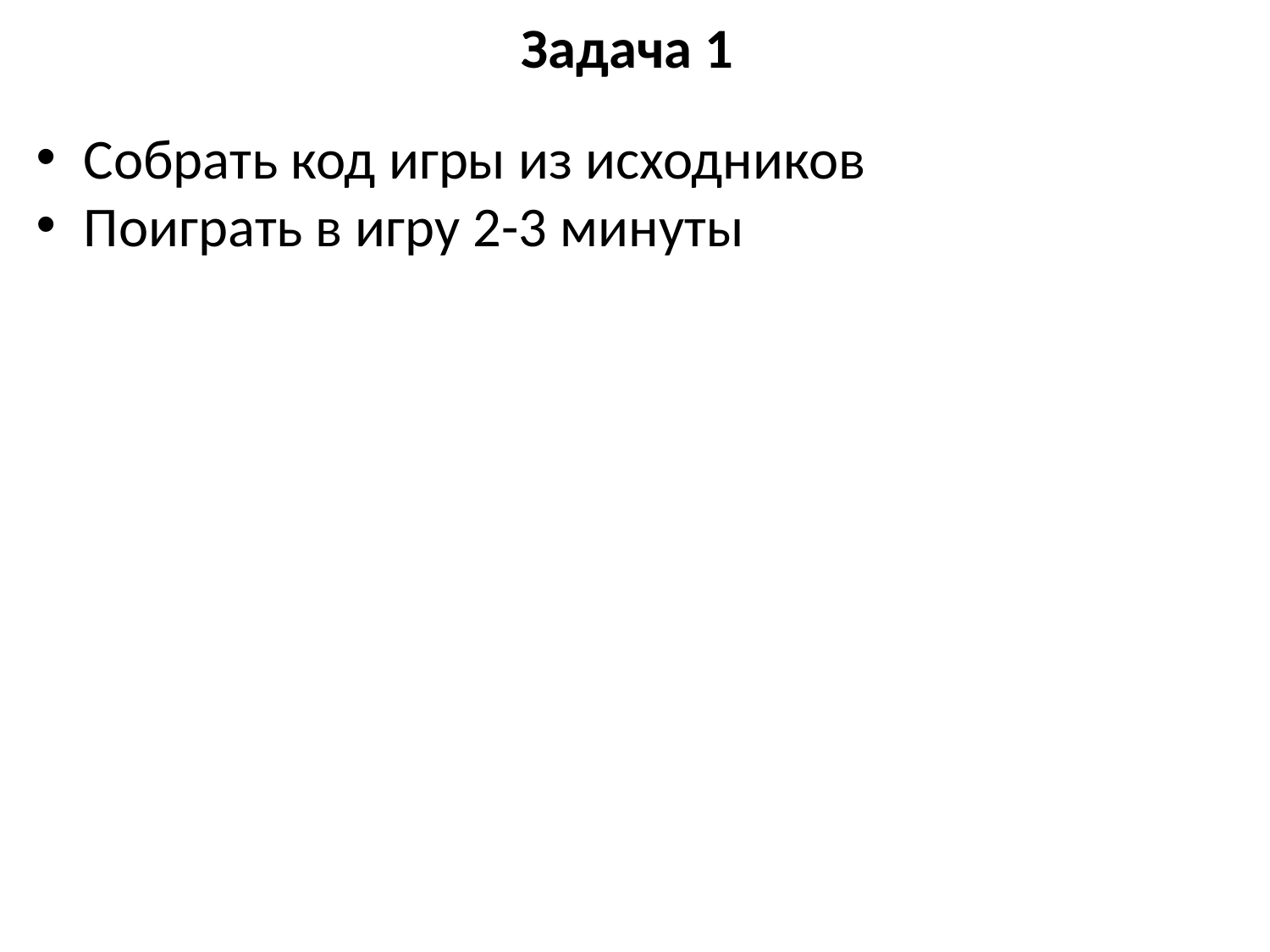

# Задача 1
Собрать код игры из исходников
Поиграть в игру 2-3 минуты